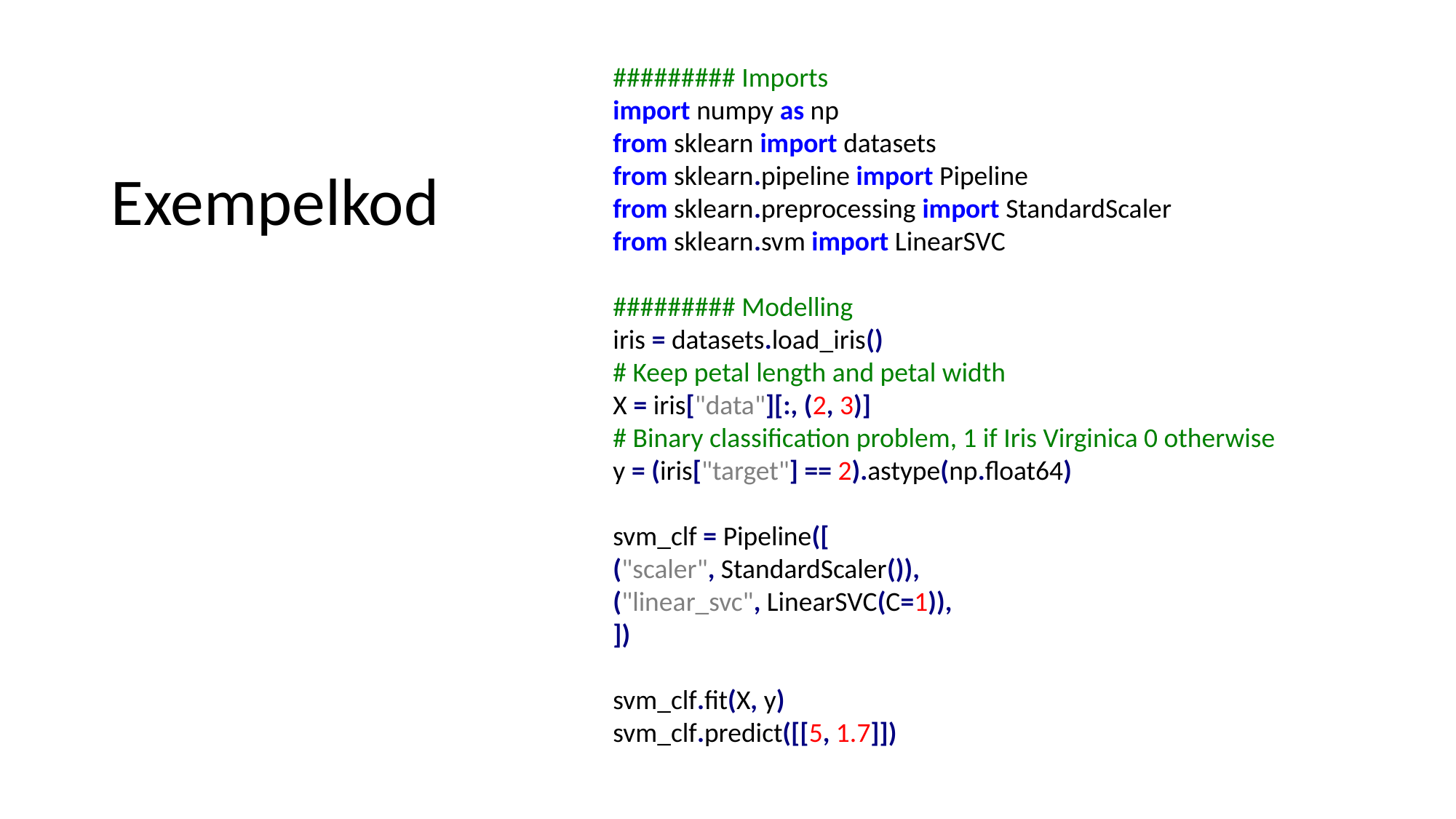

# Exempelkod
######### Imports
import numpy as np
from sklearn import datasets
from sklearn.pipeline import Pipeline
from sklearn.preprocessing import StandardScaler
from sklearn.svm import LinearSVC

######### Modelling
iris = datasets.load_iris()
# Keep petal length and petal width
X = iris["data"][:, (2, 3)]
# Binary classification problem, 1 if Iris Virginica 0 otherwise
y = (iris["target"] == 2).astype(np.float64)

svm_clf = Pipeline([
("scaler", StandardScaler()),
("linear_svc", LinearSVC(C=1)),
])

svm_clf.fit(X, y)
svm_clf.predict([[5, 1.7]])